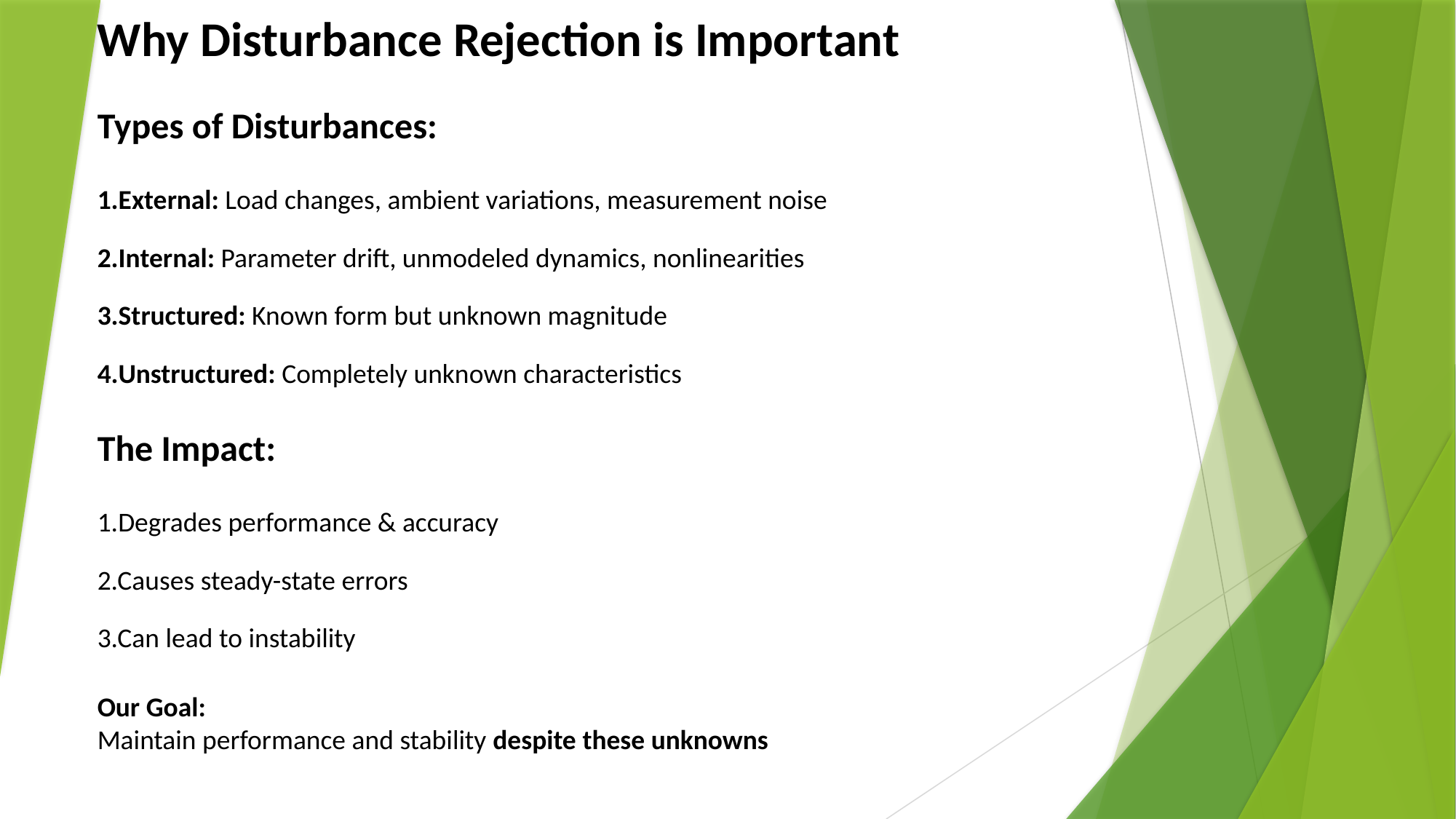

Why Disturbance Rejection is Important
Types of Disturbances:
1.External: Load changes, ambient variations, measurement noise
2.Internal: Parameter drift, unmodeled dynamics, nonlinearities
3.Structured: Known form but unknown magnitude
4.Unstructured: Completely unknown characteristics
The Impact:
1.Degrades performance & accuracy
2.Causes steady-state errors
3.Can lead to instability
Our Goal:
Maintain performance and stability despite these unknowns